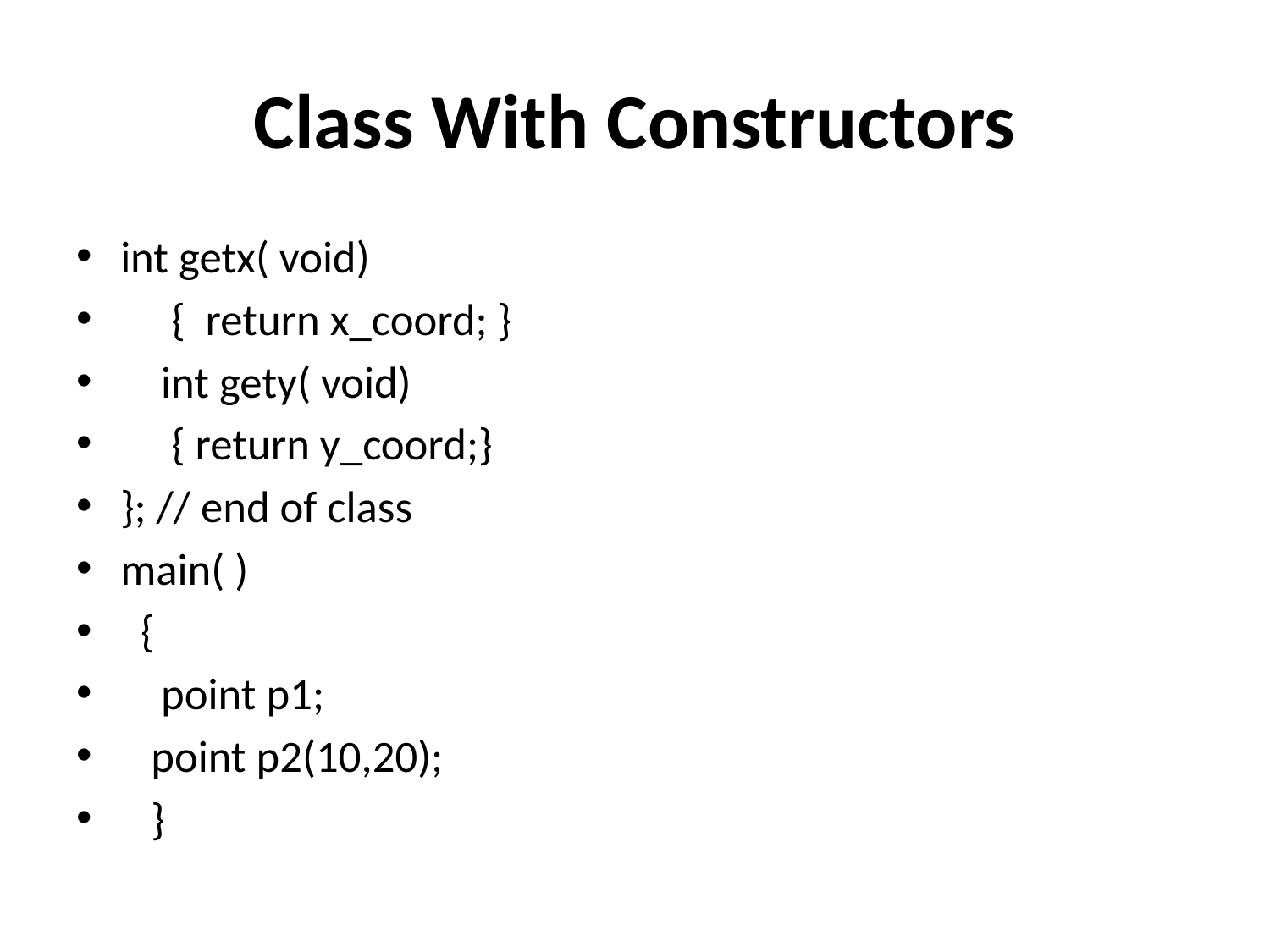

# Class With Constructors
int getx( void)
     {  return x_coord; }
    int gety( void)
     { return y_coord;}
}; // end of class
main( )
  {
    point p1;
   point p2(10,20);
   }